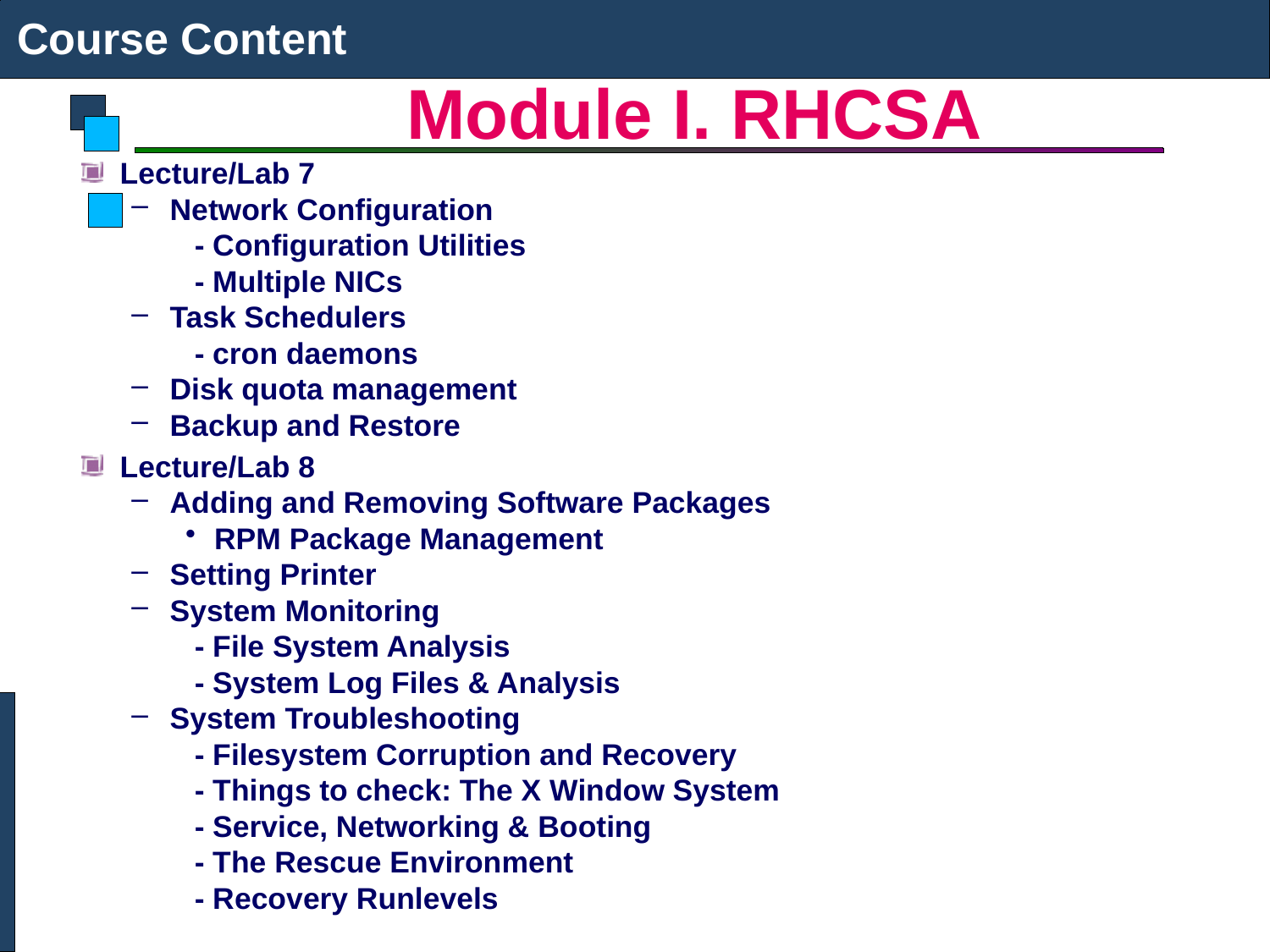

Course Content
# Module I. RHCSA

Lecture/Lab 7
Network Configuration
   - Configuration Utilities
   - Multiple NICs
Task Schedulers
   - cron daemons
Disk quota management
Backup and Restore
Lecture/Lab 8
Adding and Removing Software Packages
RPM Package Management
Setting Printer
System Monitoring
   - File System Analysis
   - System Log Files & Analysis
System Troubleshooting
   - Filesystem Corruption and Recovery
   - Things to check: The X Window System
   - Service, Networking & Booting
   - The Rescue Environment
   - Recovery Runlevels